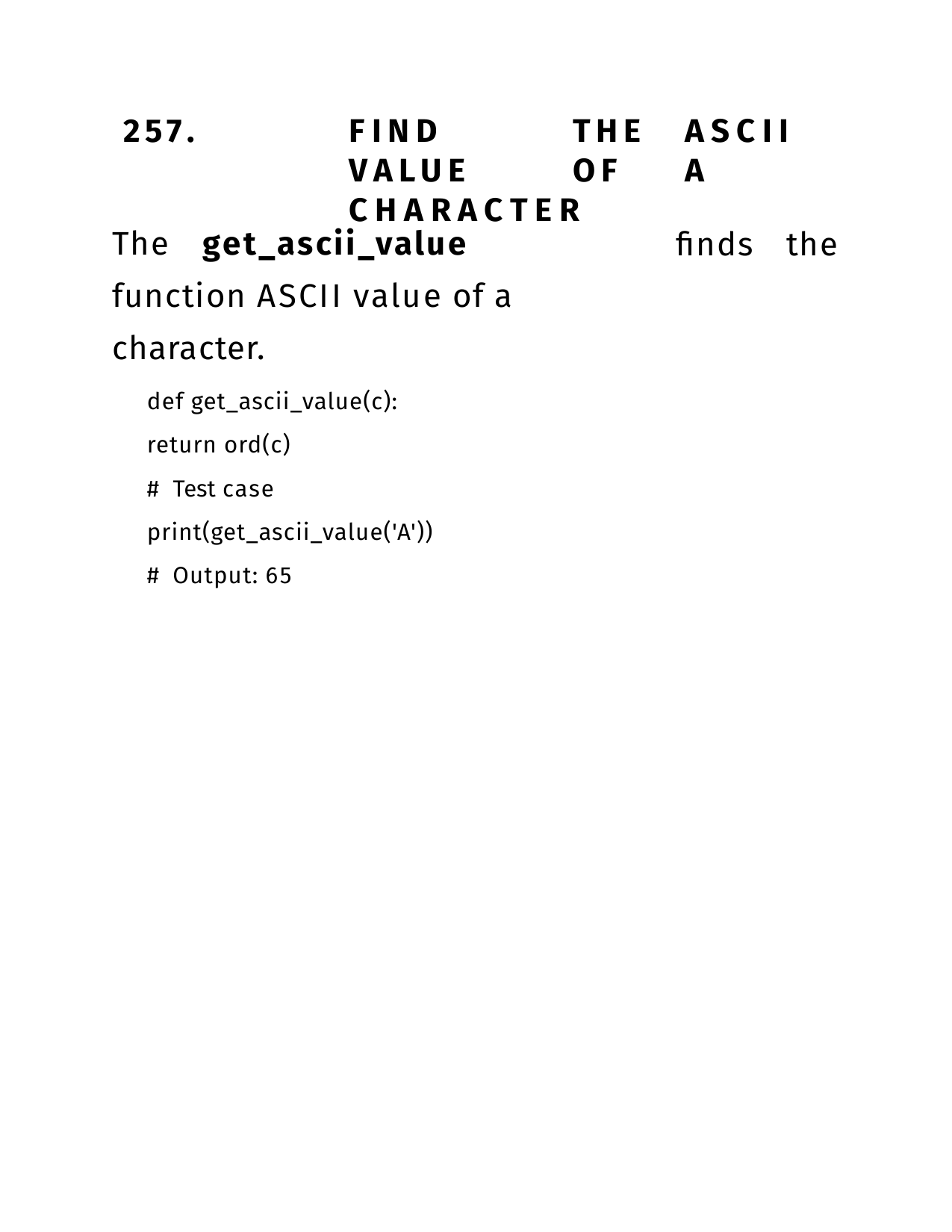

257.	FIND		THE	ASCII	VALUE	OF	A CHARACTER
The	get_ascii_value	function ASCII value of a character.
def get_ascii_value(c): return ord(c)
# Test case print(get_ascii_value('A')) # Output: 65
finds	the